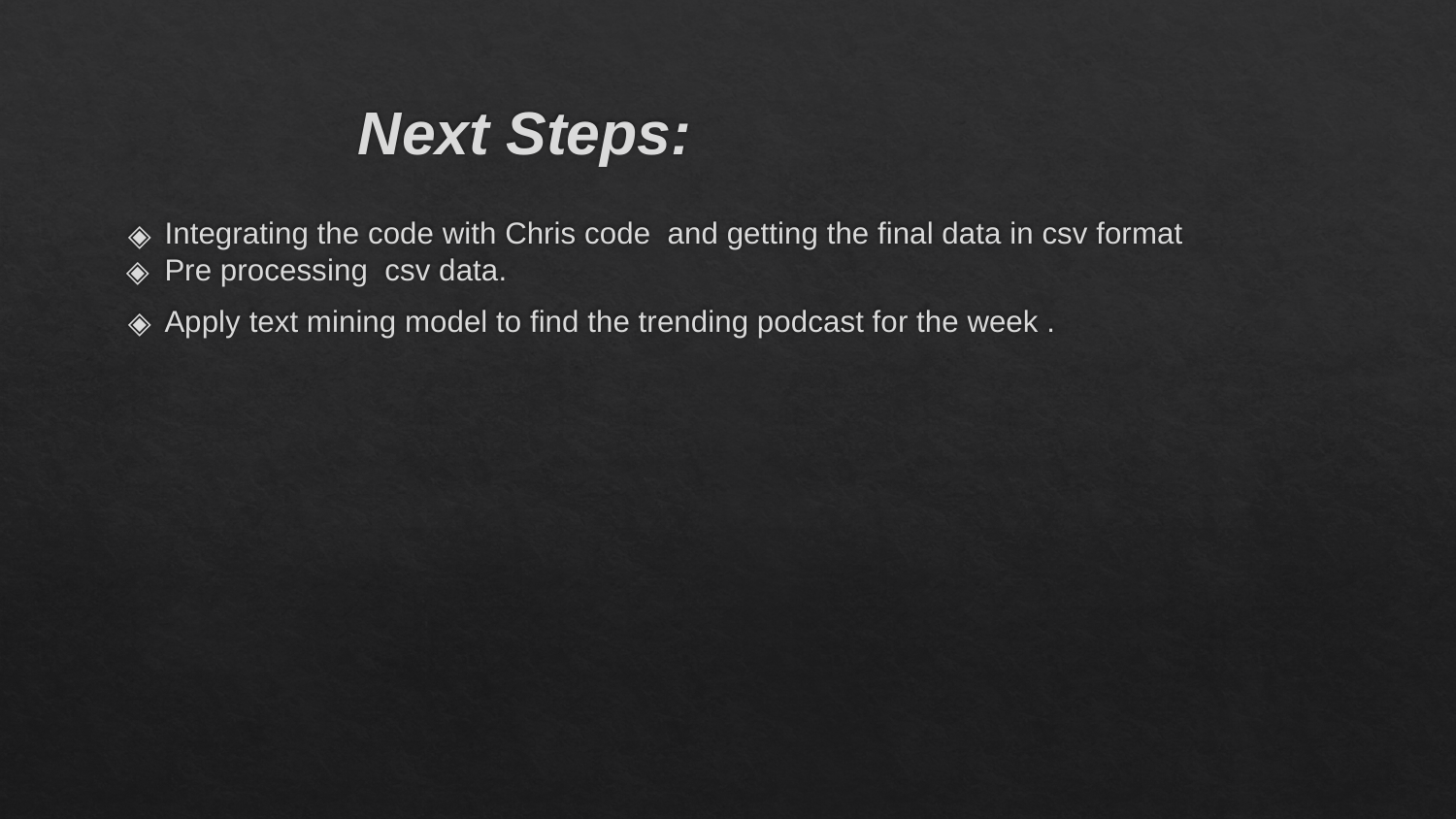

# Next Steps:
Integrating the code with Chris code  and getting the final data in csv format
Pre processing  csv data.
Apply text mining model to find the trending podcast for the week .